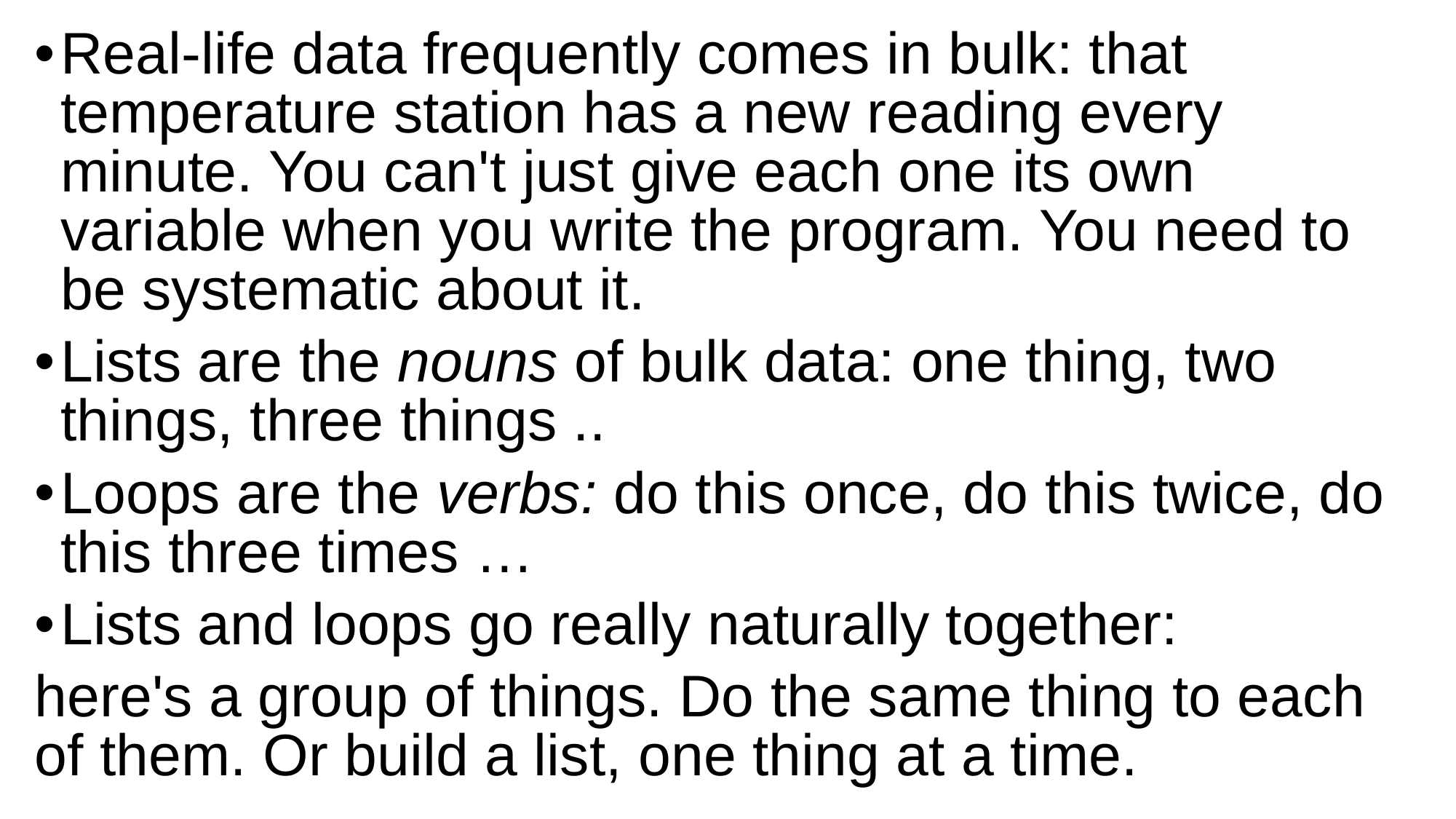

Real-life data frequently comes in bulk: that temperature station has a new reading every minute. You can't just give each one its own variable when you write the program. You need to be systematic about it.
Lists are the nouns of bulk data: one thing, two things, three things ..
Loops are the verbs: do this once, do this twice, do this three times …
Lists and loops go really naturally together:
here's a group of things. Do the same thing to each of them. Or build a list, one thing at a time.